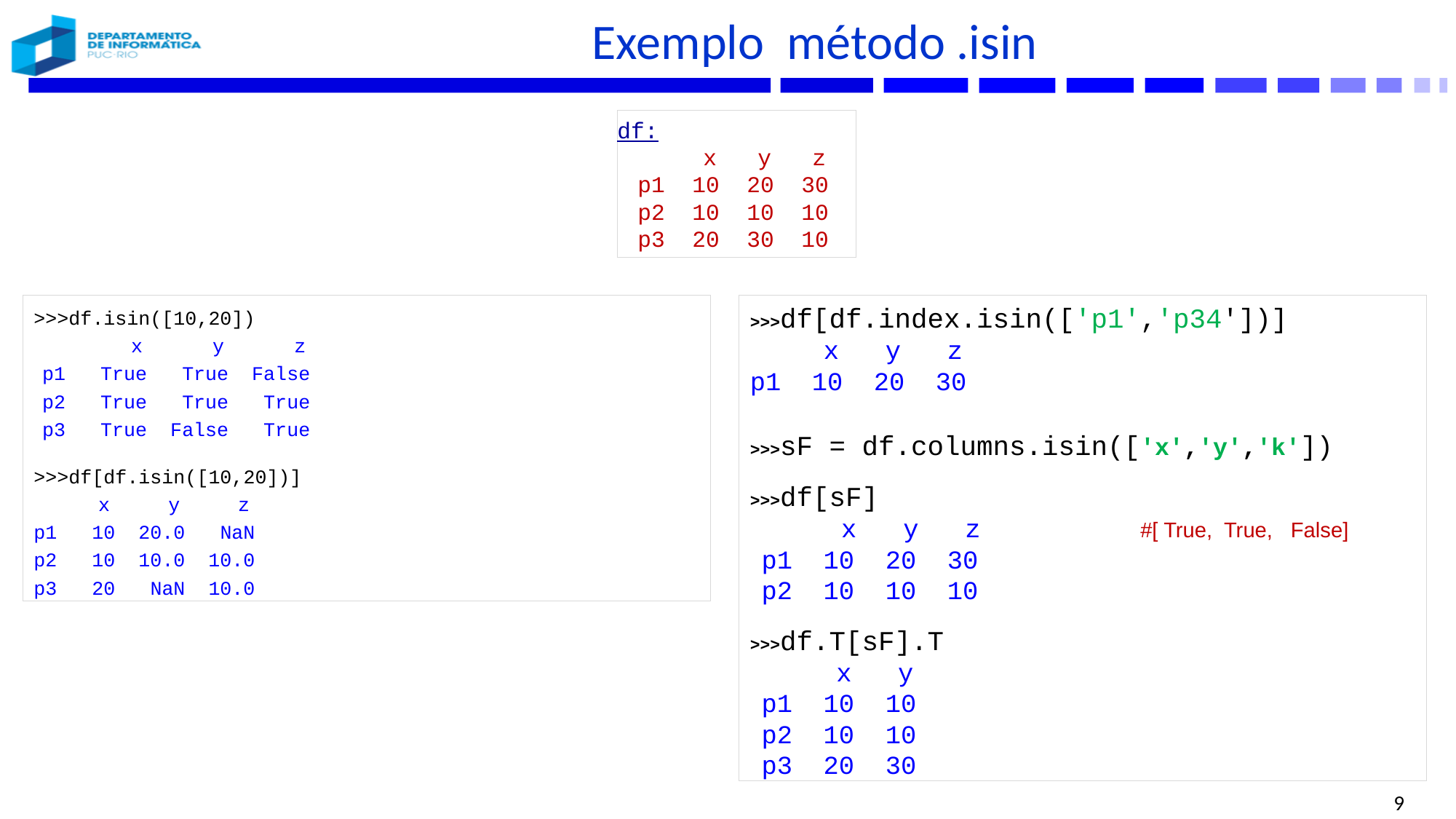

# Exemplo  método .isin
df:
    x   y   z
p1  10  20  30
p2  10  10  10
p3  20  30  10
>>>df.isin([10,20])
x      y      z
p1   True   True  False
p2   True   True   True
p3   True  False   True
>>>df[df.isin([10,20])]
 x     y     z
p1   10  20.0   NaN
p2   10  10.0  10.0
p3   20   NaN  10.0
>>>df[df.index.isin(['p1','p34'])]
x   y   z
p1  10  20  30

>>>sF = df.columns.isin(['x','y','k'])
>>>df[sF]
 x   y   z
p1  10  20  30
p2  10  10  10
>>>df.T[sF].T
x   y
p1  10  10
p2  10  10
p3  20  30
#[ True,  True,   False]
9